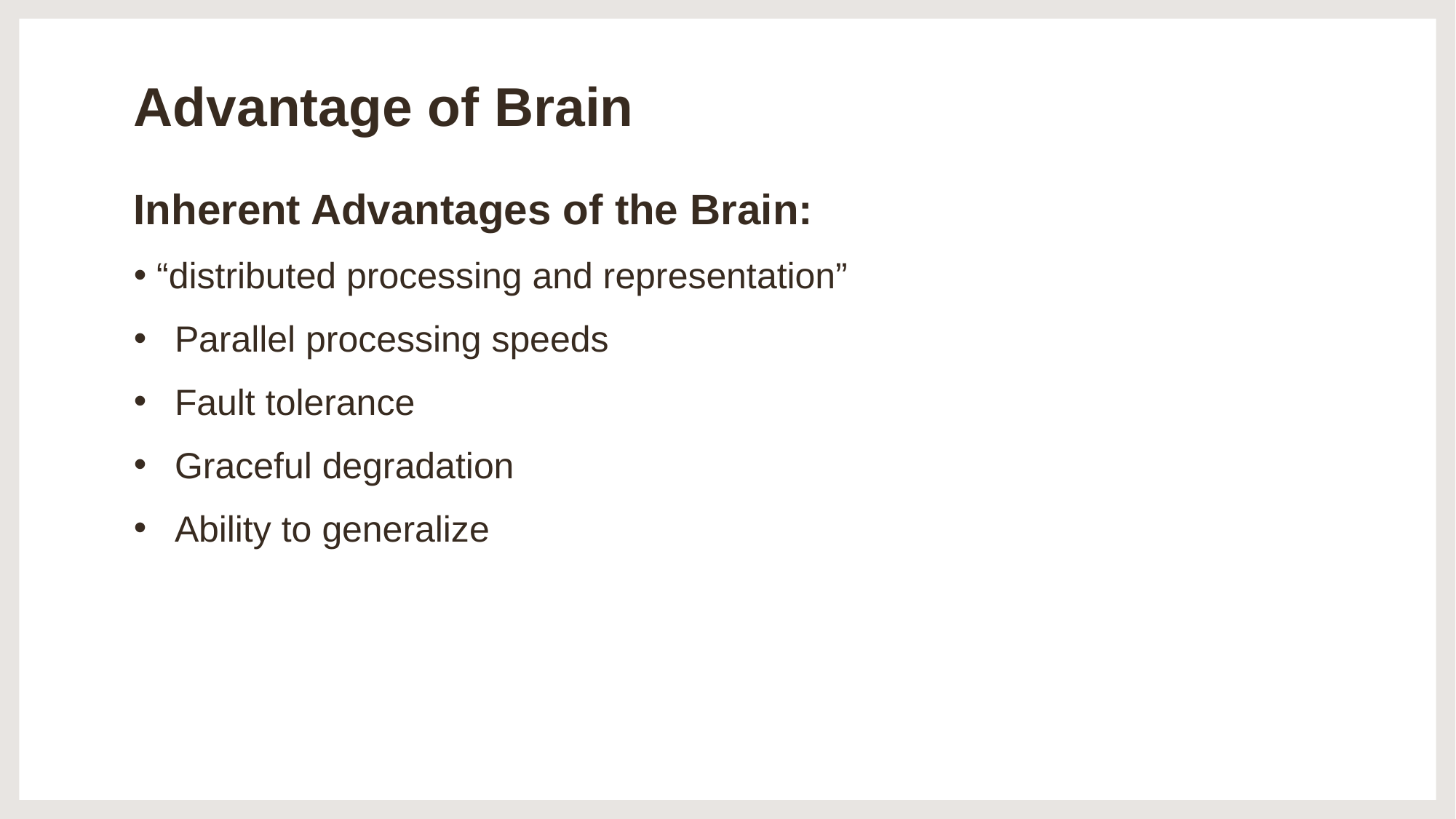

# Advantage of Brain
Inherent Advantages of the Brain:
 “distributed processing and representation”
Parallel processing speeds
Fault tolerance
Graceful degradation
Ability to generalize